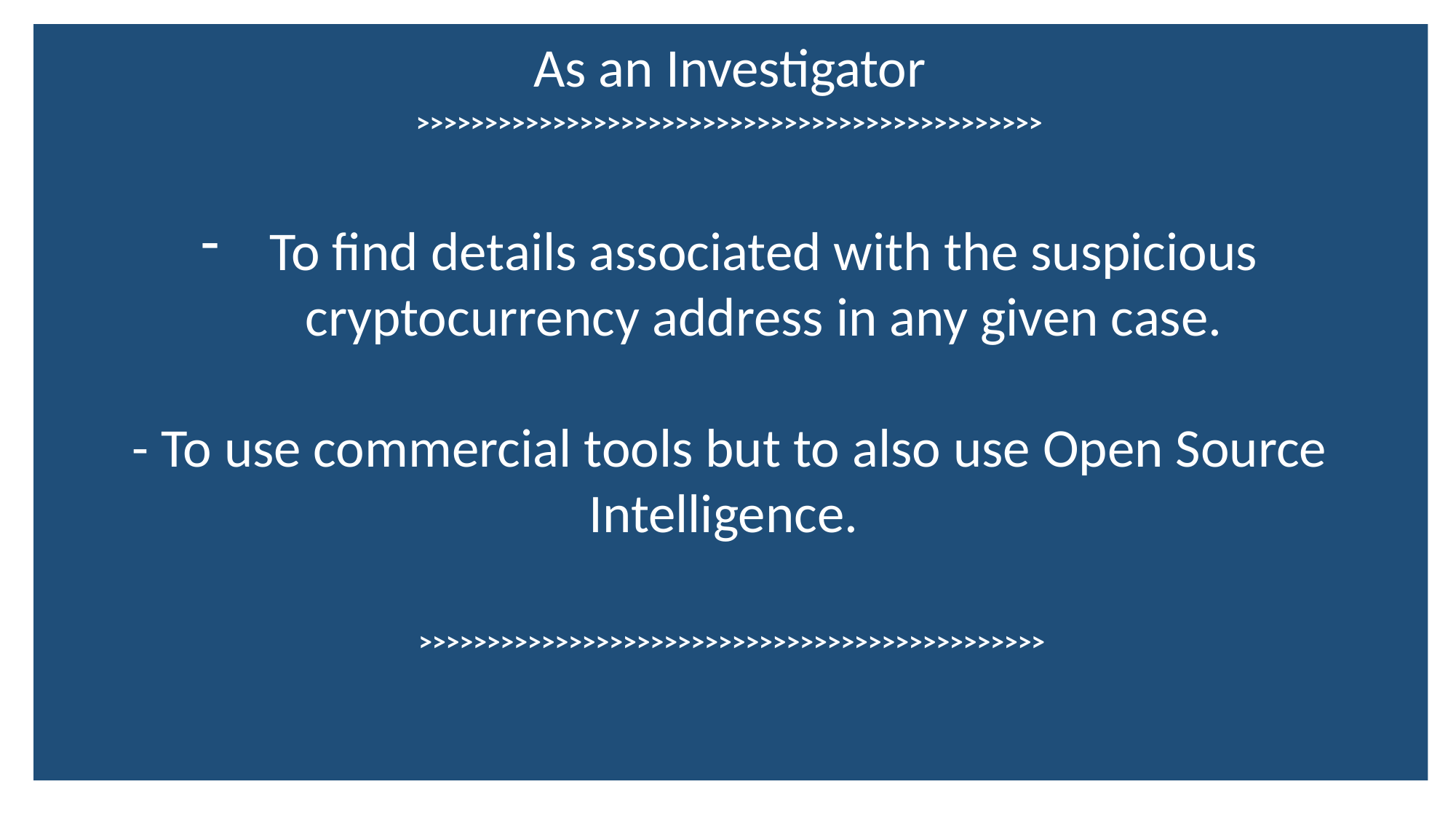

# As an Investigator
>>>>>>>>>>>>>>>>>>>>>>>>>>>>>>>>>>>>>>>>>>>>>>
To find details associated with the suspicious cryptocurrency address in any given case.

- To use commercial tools but to also use Open Source Intelligence.
>>>>>>>>>>>>>>>>>>>>>>>>>>>>>>>>>>>>>>>>>>>>>>